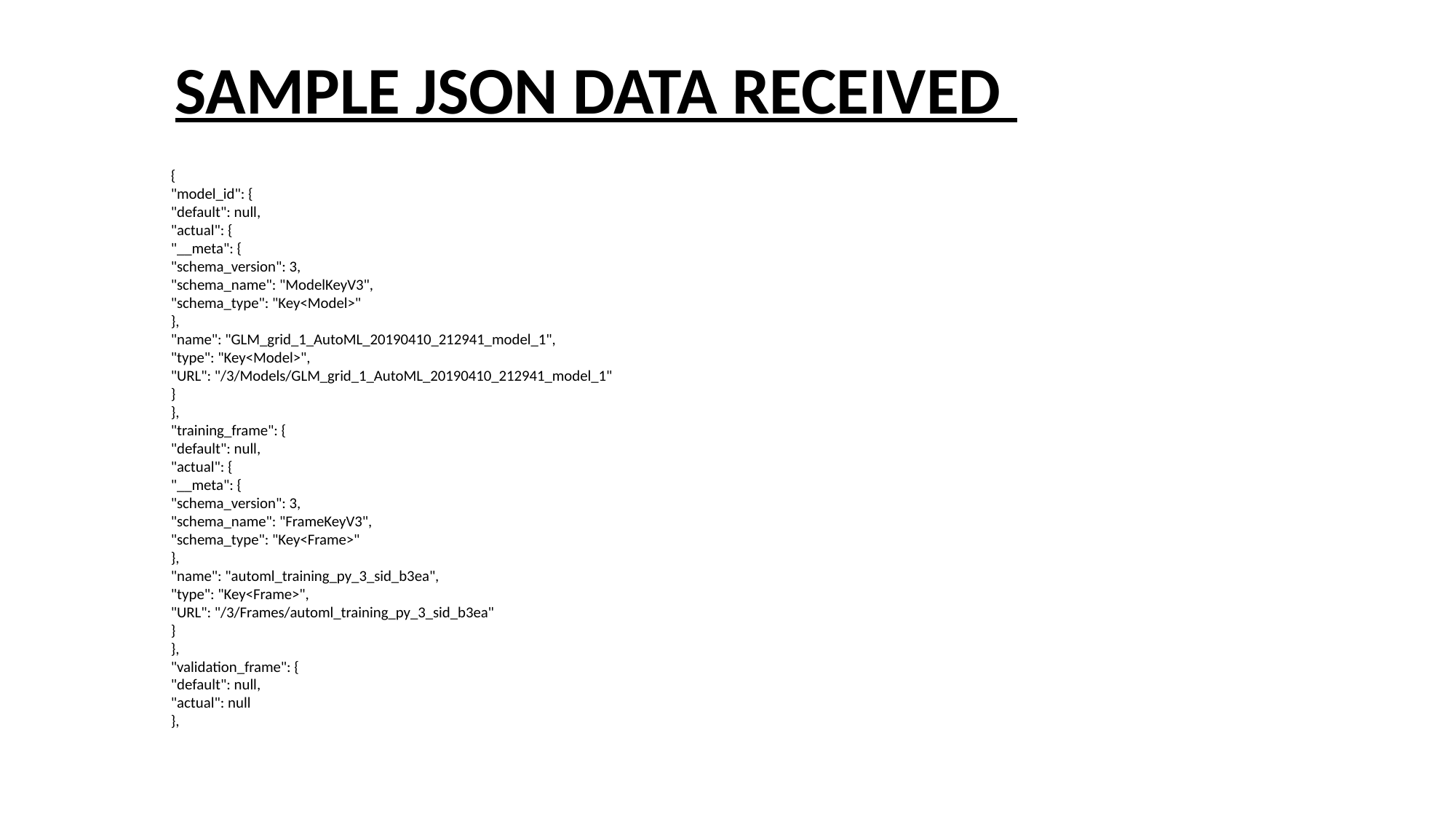

SAMPLE JSON DATA RECEIVED
{
"model_id": {
"default": null,
"actual": {
"__meta": {
"schema_version": 3,
"schema_name": "ModelKeyV3",
"schema_type": "Key<Model>"
},
"name": "GLM_grid_1_AutoML_20190410_212941_model_1",
"type": "Key<Model>",
"URL": "/3/Models/GLM_grid_1_AutoML_20190410_212941_model_1"
}
},
"training_frame": {
"default": null,
"actual": {
"__meta": {
"schema_version": 3,
"schema_name": "FrameKeyV3",
"schema_type": "Key<Frame>"
},
"name": "automl_training_py_3_sid_b3ea",
"type": "Key<Frame>",
"URL": "/3/Frames/automl_training_py_3_sid_b3ea"
}
},
"validation_frame": {
"default": null,
"actual": null
},